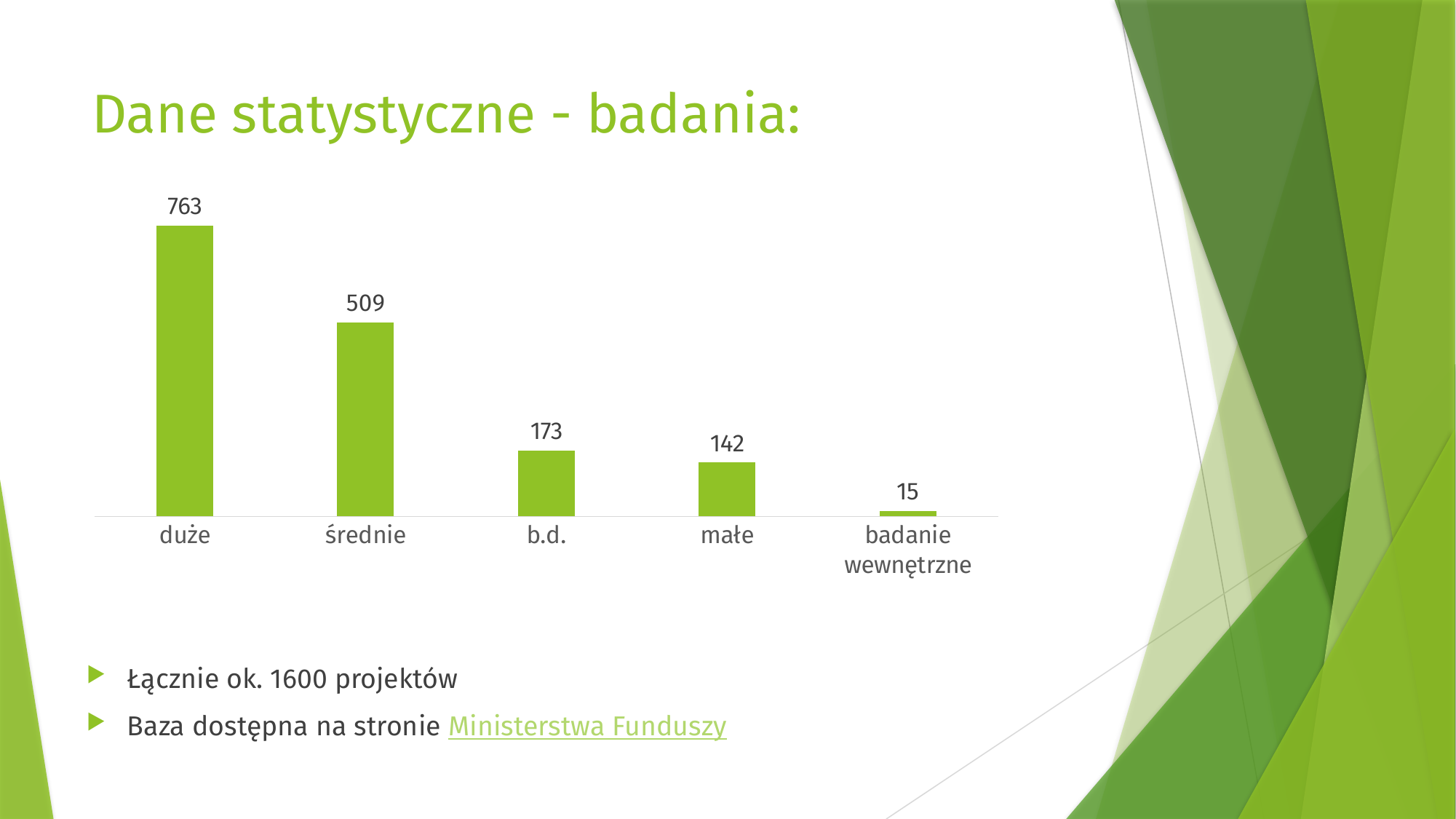

# Dane statystyczne - badania:

### Chart

| Category |  |
|---|---|
| duże | 763.0 |
| średnie | 509.0 |
| b.d. | 173.0 |
| małe | 142.0 |
| badanie wewnętrzne | 15.0 |
Łącznie ok. 1600 projektów
Baza dostępna na stronie Ministerstwa Funduszy